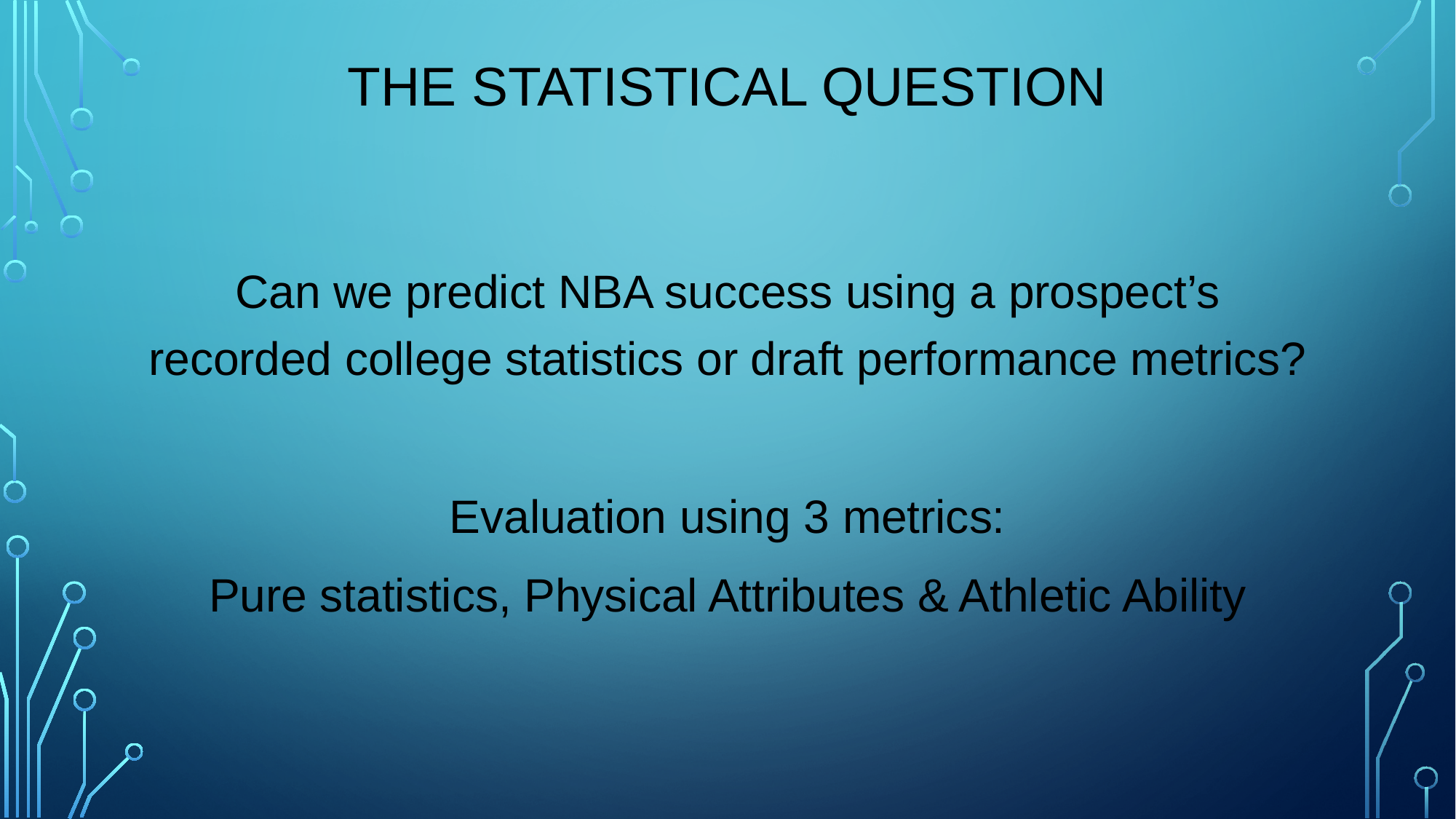

# The Statistical question
Can we predict NBA success using a prospect’s recorded college statistics or draft performance metrics?

Evaluation using 3 metrics:
Pure statistics, Physical Attributes & Athletic Ability